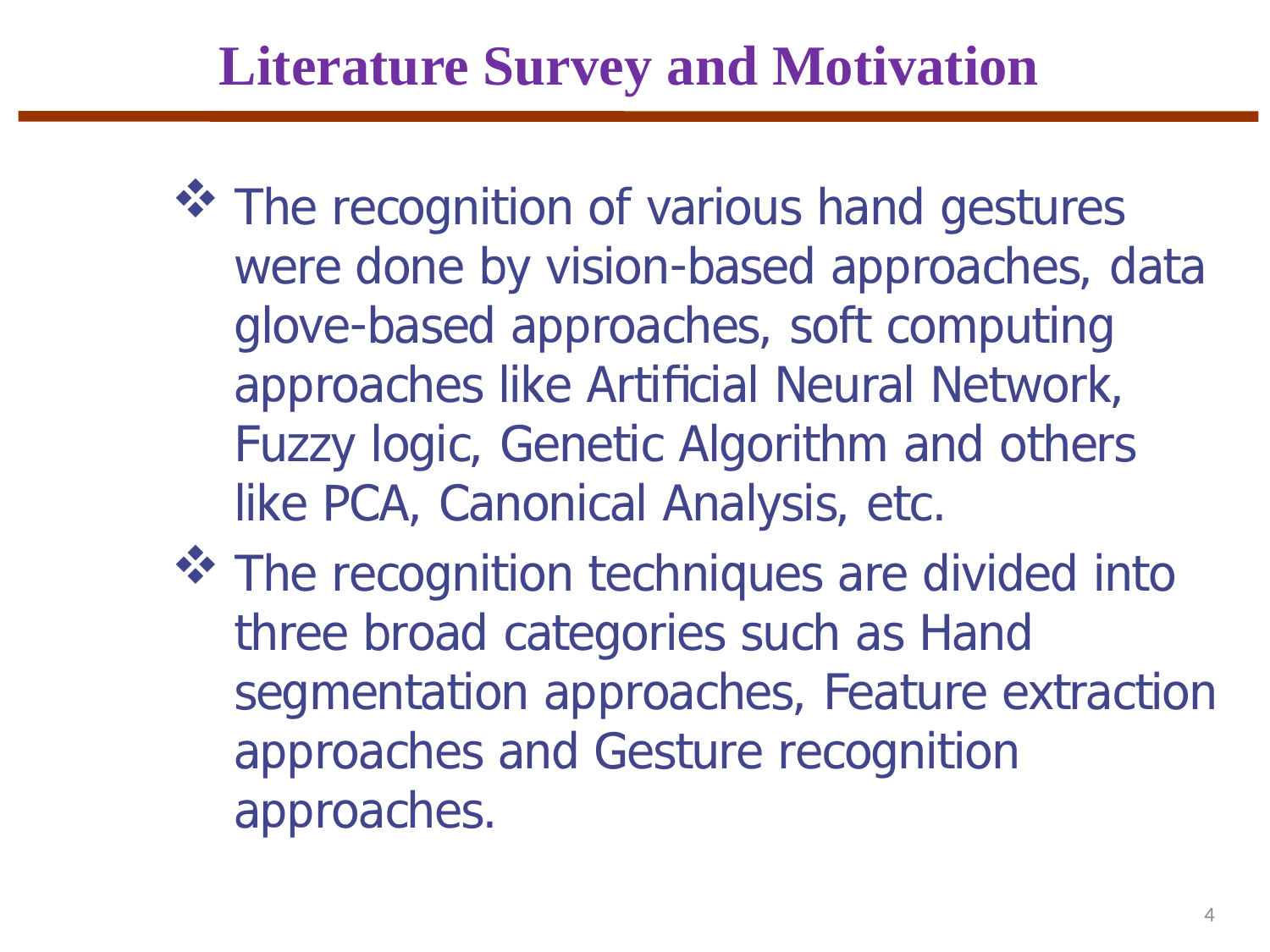

Literature Survey and Motivation

The recognition of various hand gestures were done by vision-based approaches, data glove-based approaches, soft computing approaches like Artificial Neural Network, Fuzzy logic, Genetic Algorithm and others like PCA, Canonical Analysis, etc.
The recognition techniques are divided into three broad categories such as Hand segmentation approaches, Feature extraction approaches and Gesture recognition approaches.

4